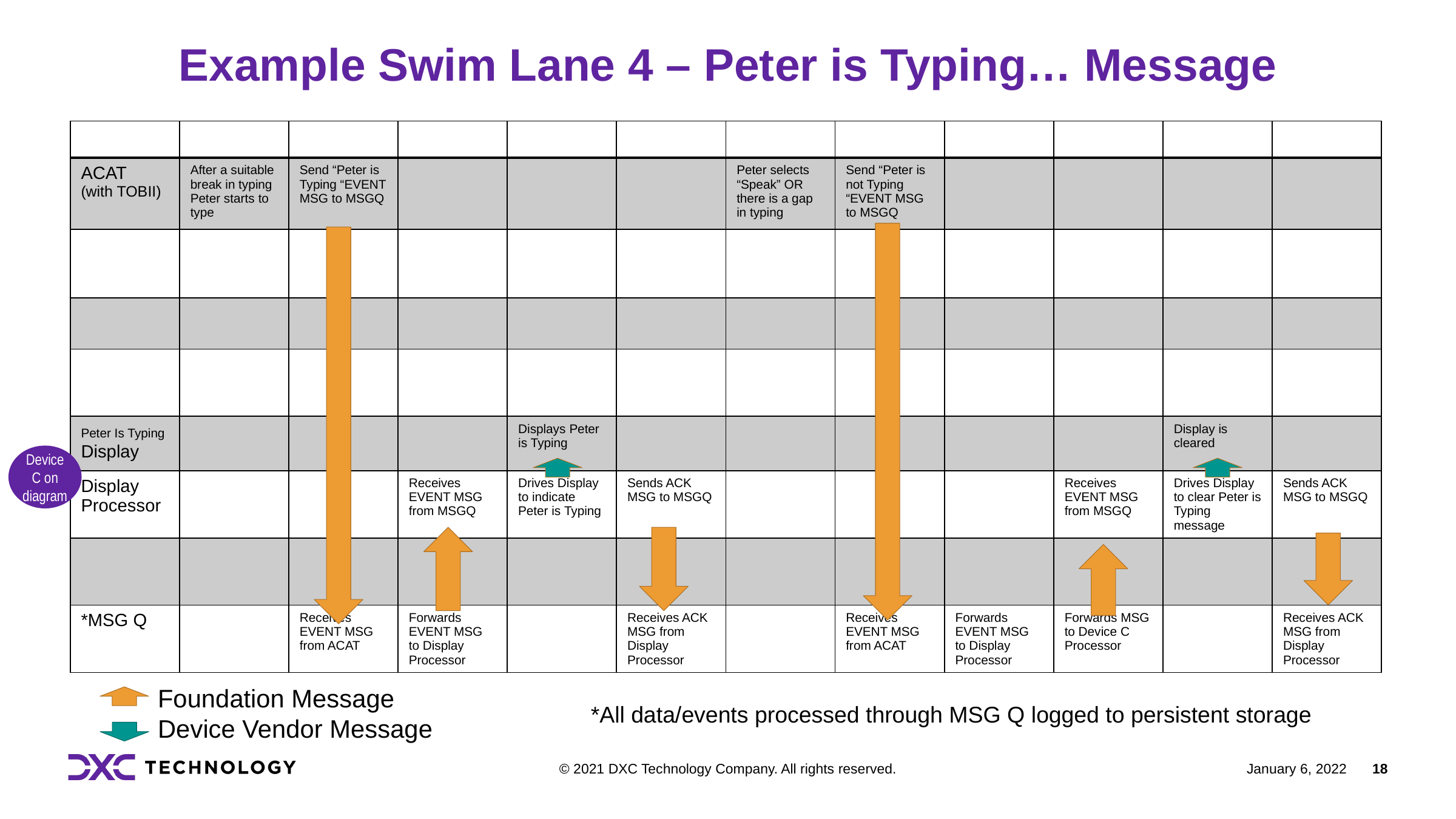

# Example Swim Lane 4 – Peter is Typing… Message
|  |  |  |  |  |  |  |  |  |  |  |  |
| --- | --- | --- | --- | --- | --- | --- | --- | --- | --- | --- | --- |
| ACAT (with TOBII) | After a suitable break in typing Peter starts to type | Send “Peter is Typing “EVENT MSG to MSGQ |  |  |  | Peter selects “Speak” OR there is a gap in typing | Send “Peter is not Typing “EVENT MSG to MSGQ |  |  |  |  |
|  |  |  |  |  |  |  |  |  |  |  |  |
|  |  |  |  |  |  |  |  |  |  |  |  |
|  |  |  |  |  |  |  |  |  |  |  |  |
| Peter Is Typing Display |  |  |  | Displays Peter is Typing |  |  |  |  |  | Display is cleared |  |
| Display Processor |  |  | Receives EVENT MSG from MSGQ | Drives Display to indicate Peter is Typing | Sends ACK MSG to MSGQ |  |  |  | Receives EVENT MSG from MSGQ | Drives Display to clear Peter is Typing message | Sends ACK MSG to MSGQ |
|  |  |  |  |  |  |  |  |  |  |  |  |
| \*MSG Q |  | Receives EVENT MSG from ACAT | Forwards EVENT MSG to Display Processor |  | Receives ACK MSG from Display Processor |  | Receives EVENT MSG from ACAT | Forwards EVENT MSG to Display Processor | Forwards MSG to Device C Processor |  | Receives ACK MSG from Display Processor |

Device
C on
diagram

Foundation Message
Device Vendor Message

*All data/events processed through MSG Q logged to persistent storage